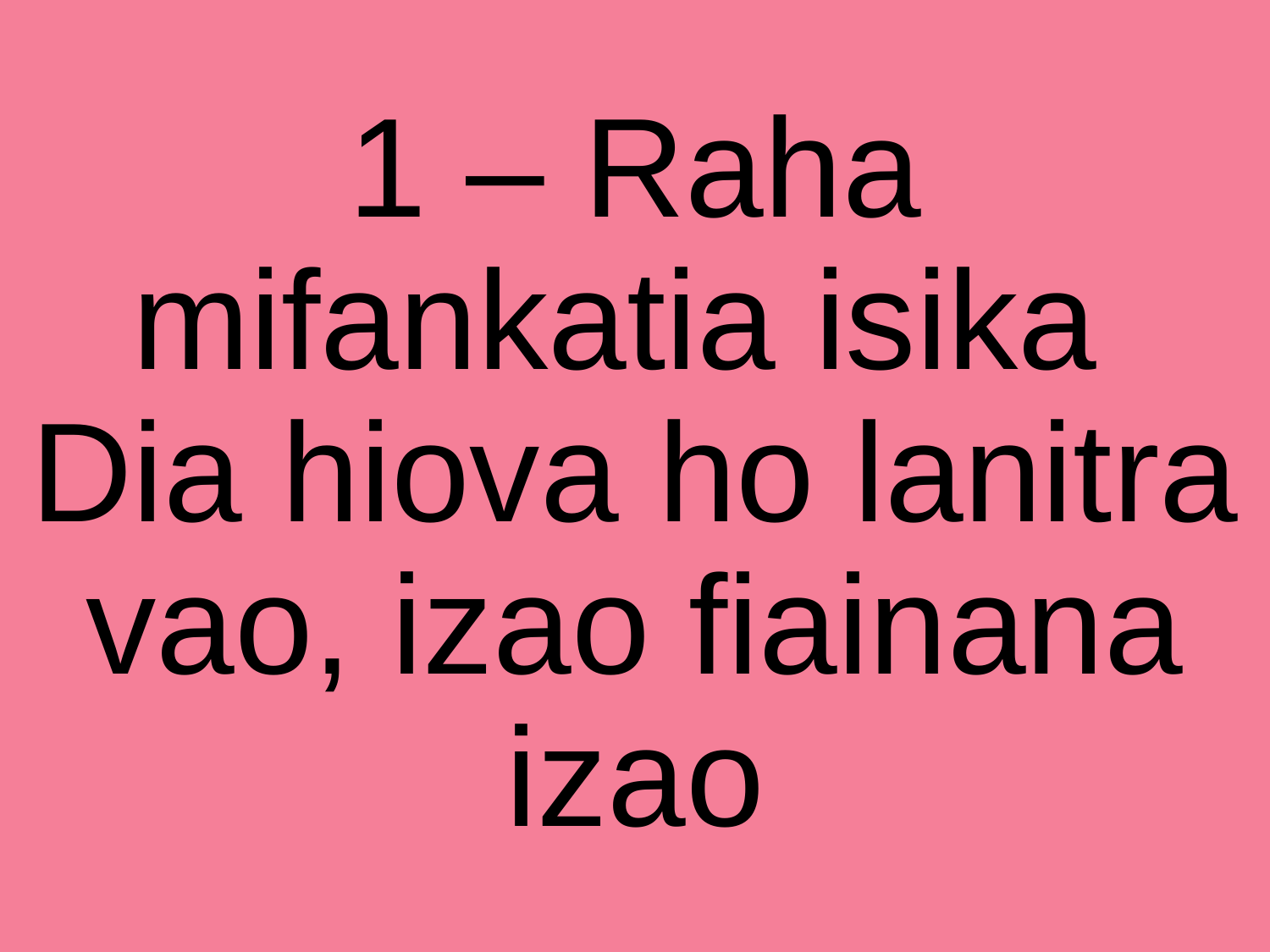

# 1 – Raha mifankatia isika Dia hiova ho lanitra vao, izao fiainana izao